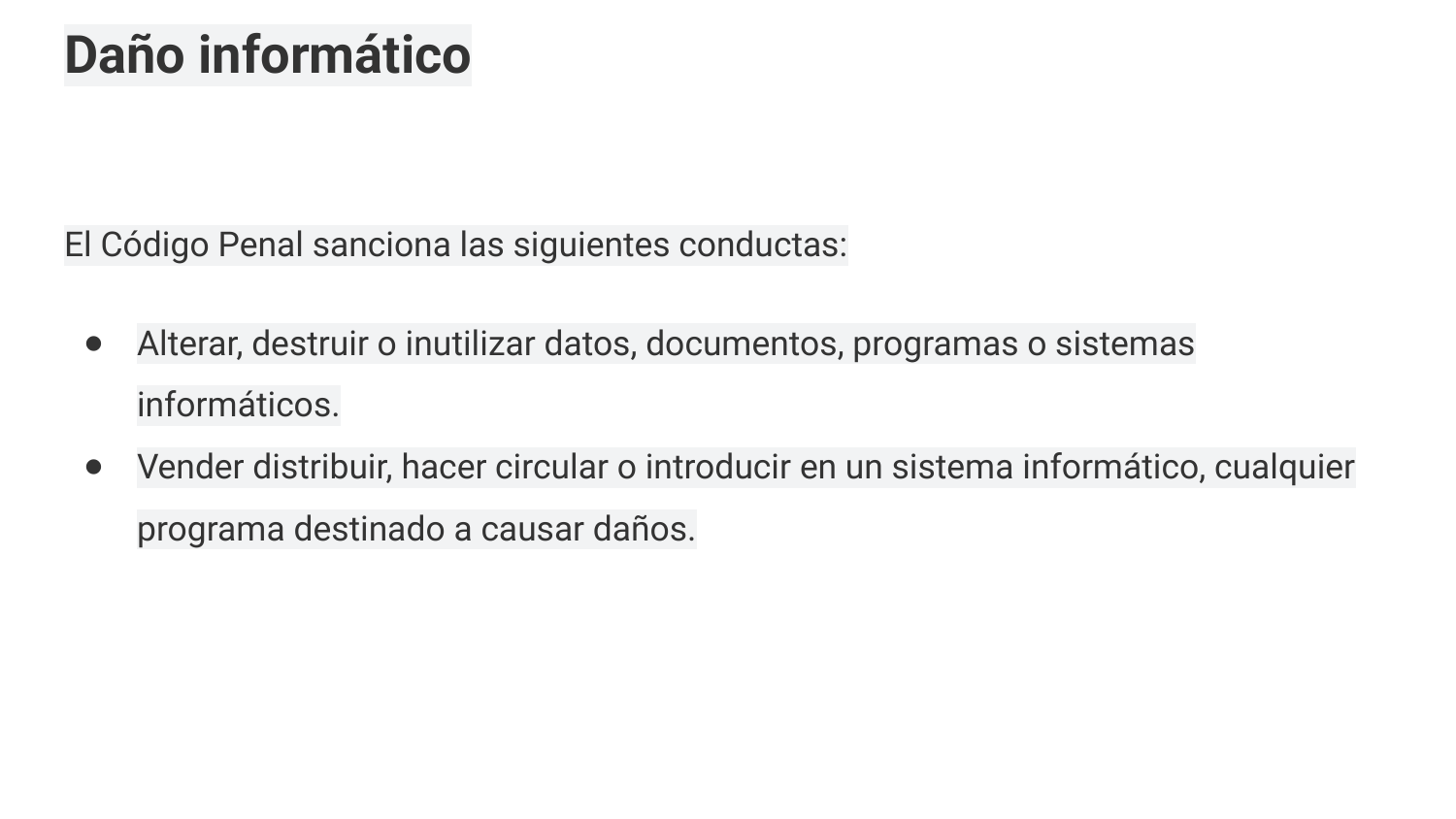

# Daño informático

El Código Penal sanciona las siguientes conductas:
Alterar, destruir o inutilizar datos, documentos, programas o sistemas informáticos.
Vender distribuir, hacer circular o introducir en un sistema informático, cualquier programa destinado a causar daños.